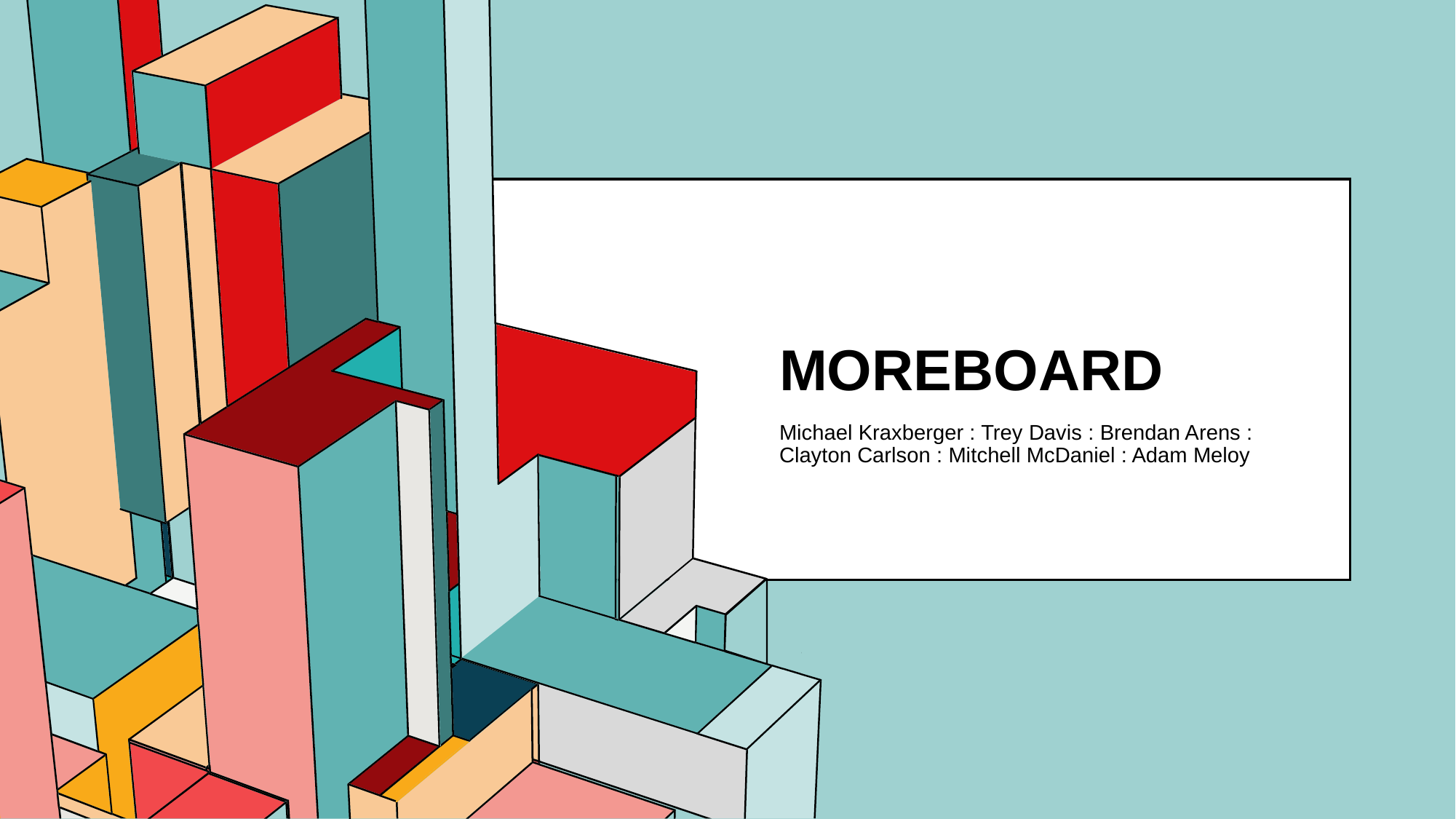

# Moreboard
Michael Kraxberger : Trey Davis : Brendan Arens : Clayton Carlson : Mitchell McDaniel : Adam Meloy